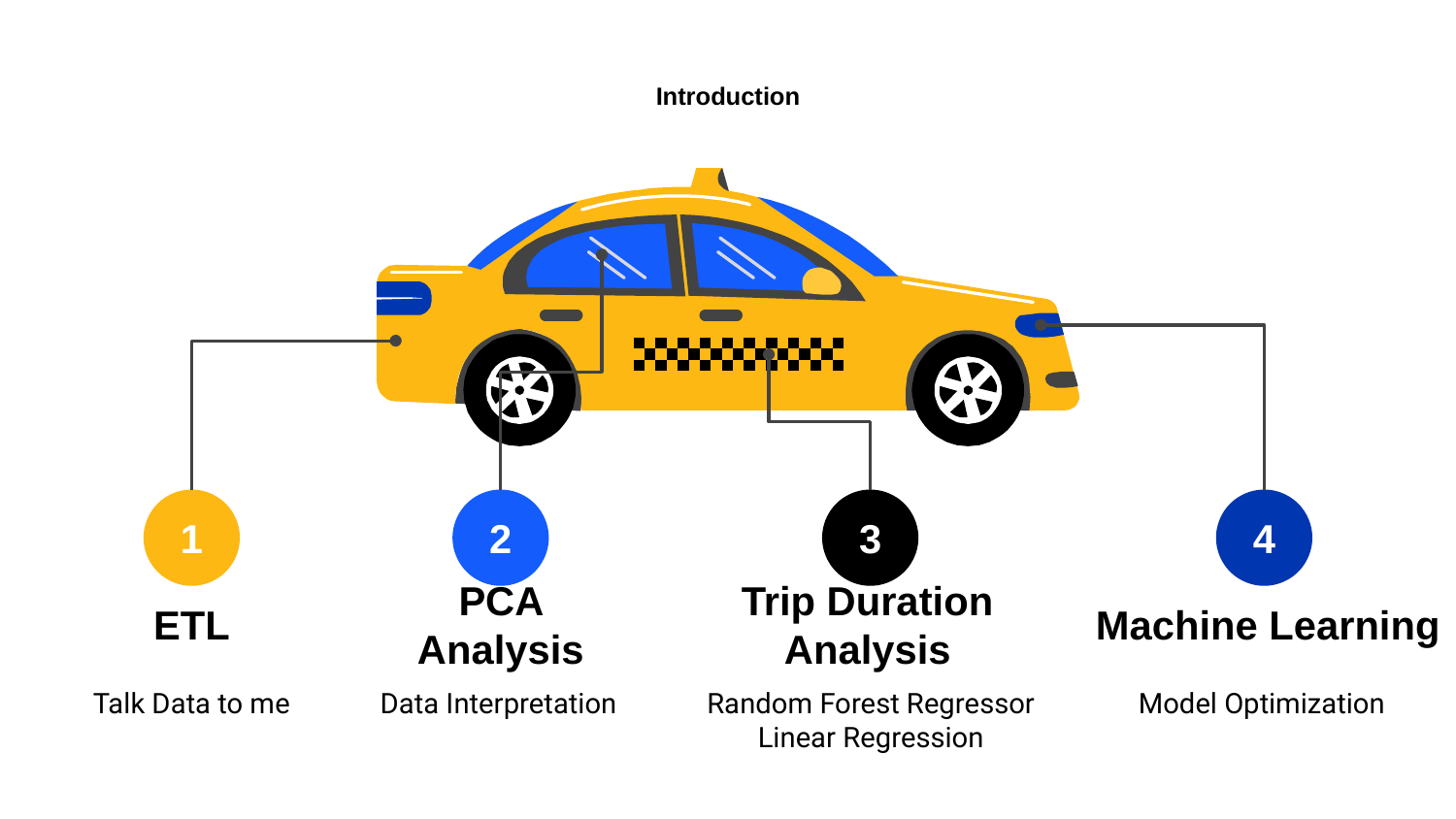

# Introduction

1
ETL
Talk Data to me
2
PCA Analysis
Data Interpretation
3
Trip Duration Analysis

Random Forest Regressor
Linear Regression

4
Machine Learning
Model Optimization